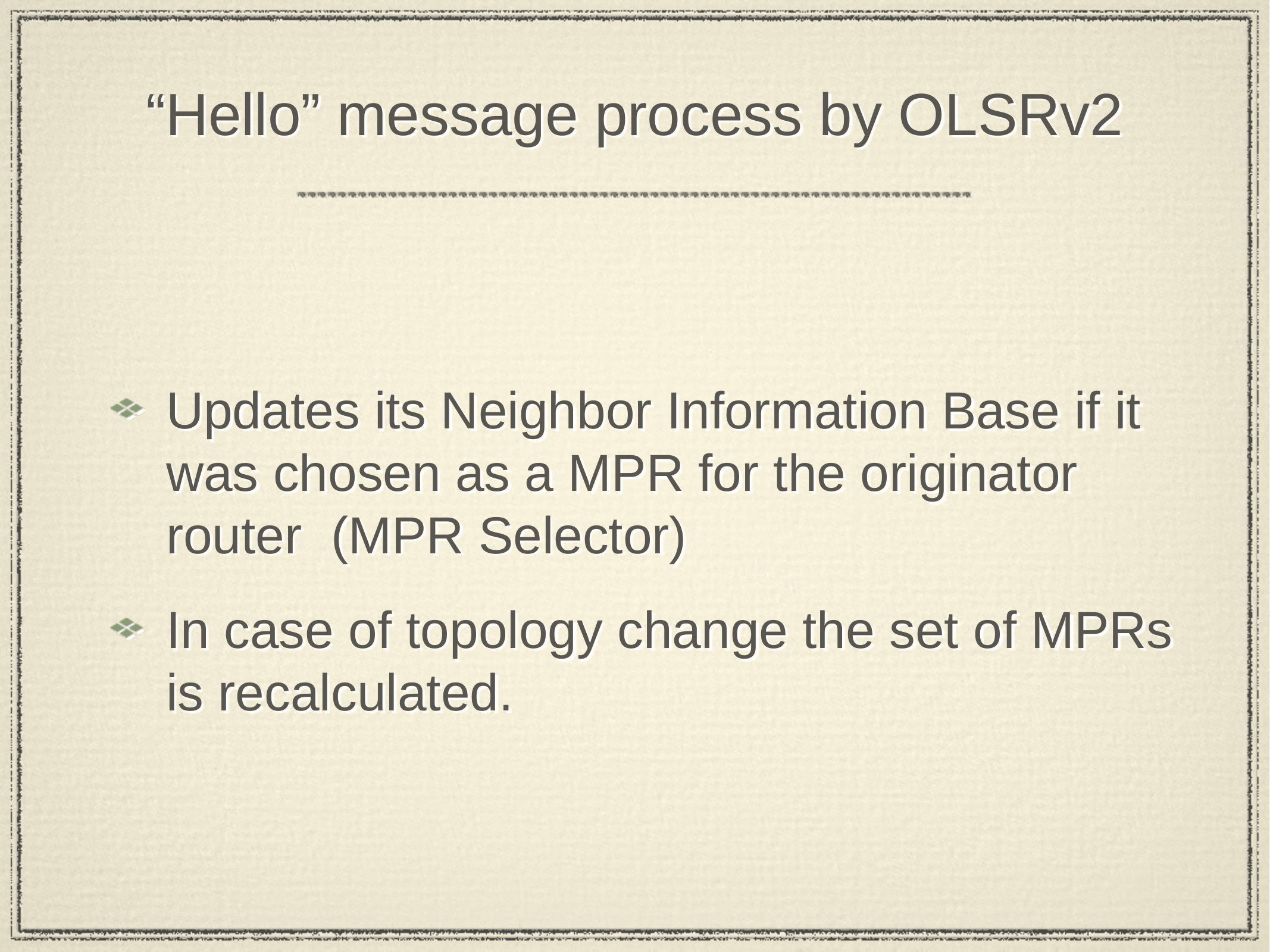

# “Hello” message process by OLSRv2
Updates its Neighbor Information Base if it was chosen as a MPR for the originator router  (MPR Selector)
In case of topology change the set of MPRs is recalculated.